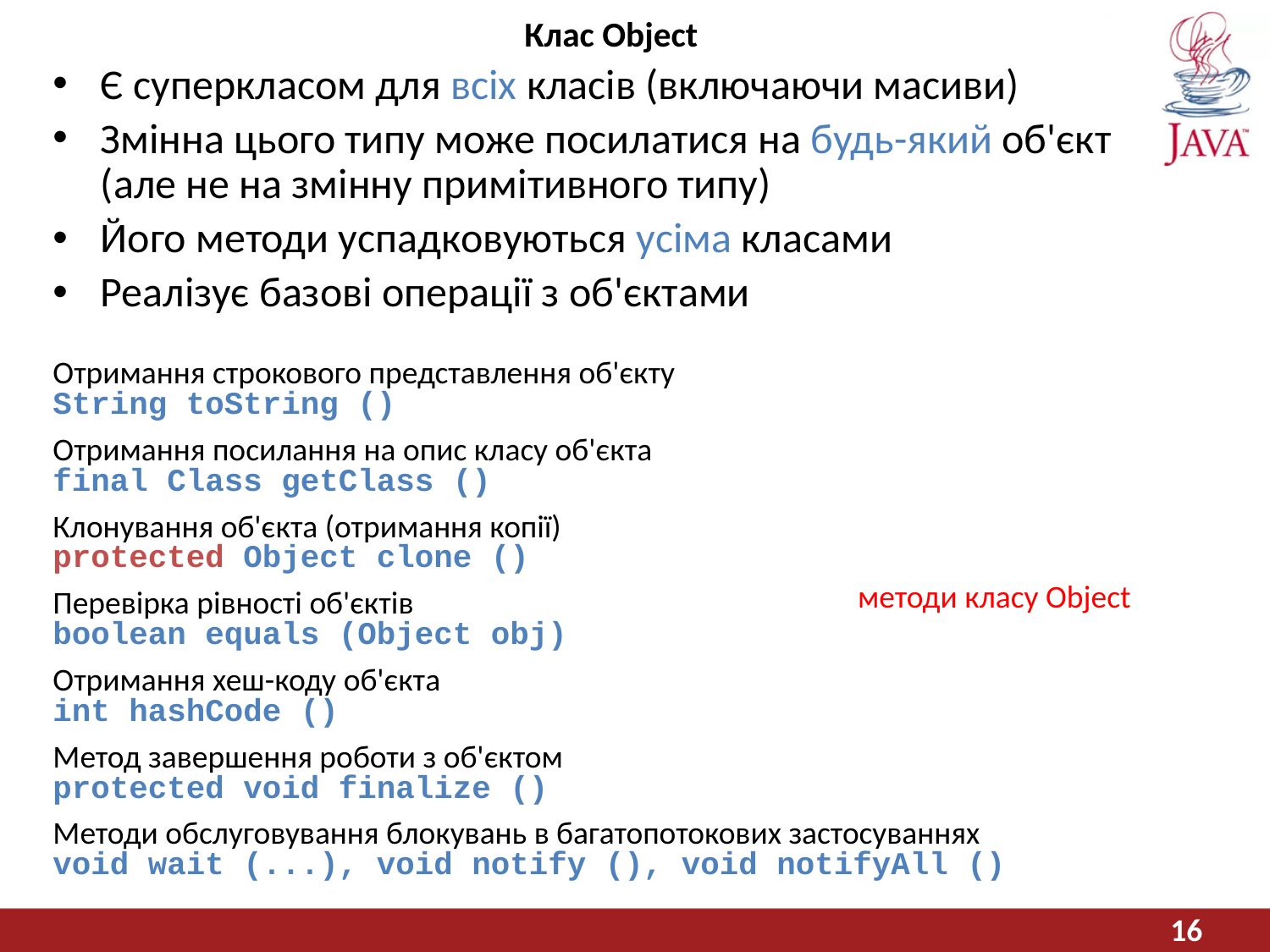

Клас Object
Є суперкласом для всіх класів (включаючи масиви)
Змінна цього типу може посилатися на будь-який об'єкт (але не на змінну примітивного типу)
Його методи успадковуються усіма класами
Реалізує базові операції з об'єктами
Отримання строкового представлення об'єкту
String toString ()
Отримання посилання на опис класу об'єкта
final Class getClass ()
Клонування об'єкта (отримання копії)
protected Object clone ()
Перевірка рівності об'єктів
boolean equals (Object obj)
Отримання хеш-коду об'єкта
int hashCode ()
Метод завершення роботи з об'єктом
protected void finalize ()
Методи обслуговування блокувань в багатопотокових застосуваннях
void wait (...), void notify (), void notifyAll ()
# методи класу Object